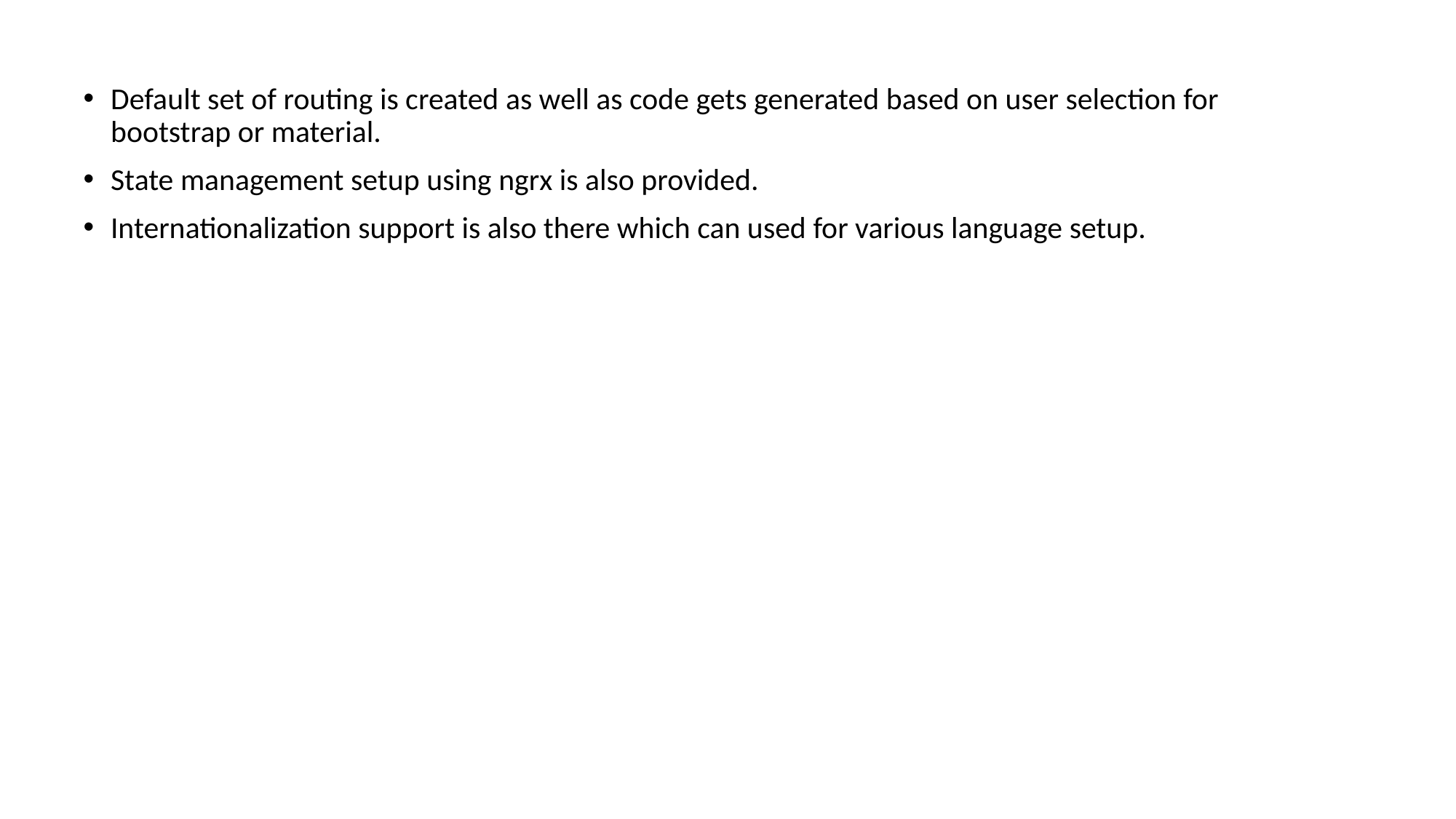

Default set of routing is created as well as code gets generated based on user selection for bootstrap or material.
State management setup using ngrx is also provided.
Internationalization support is also there which can used for various language setup.